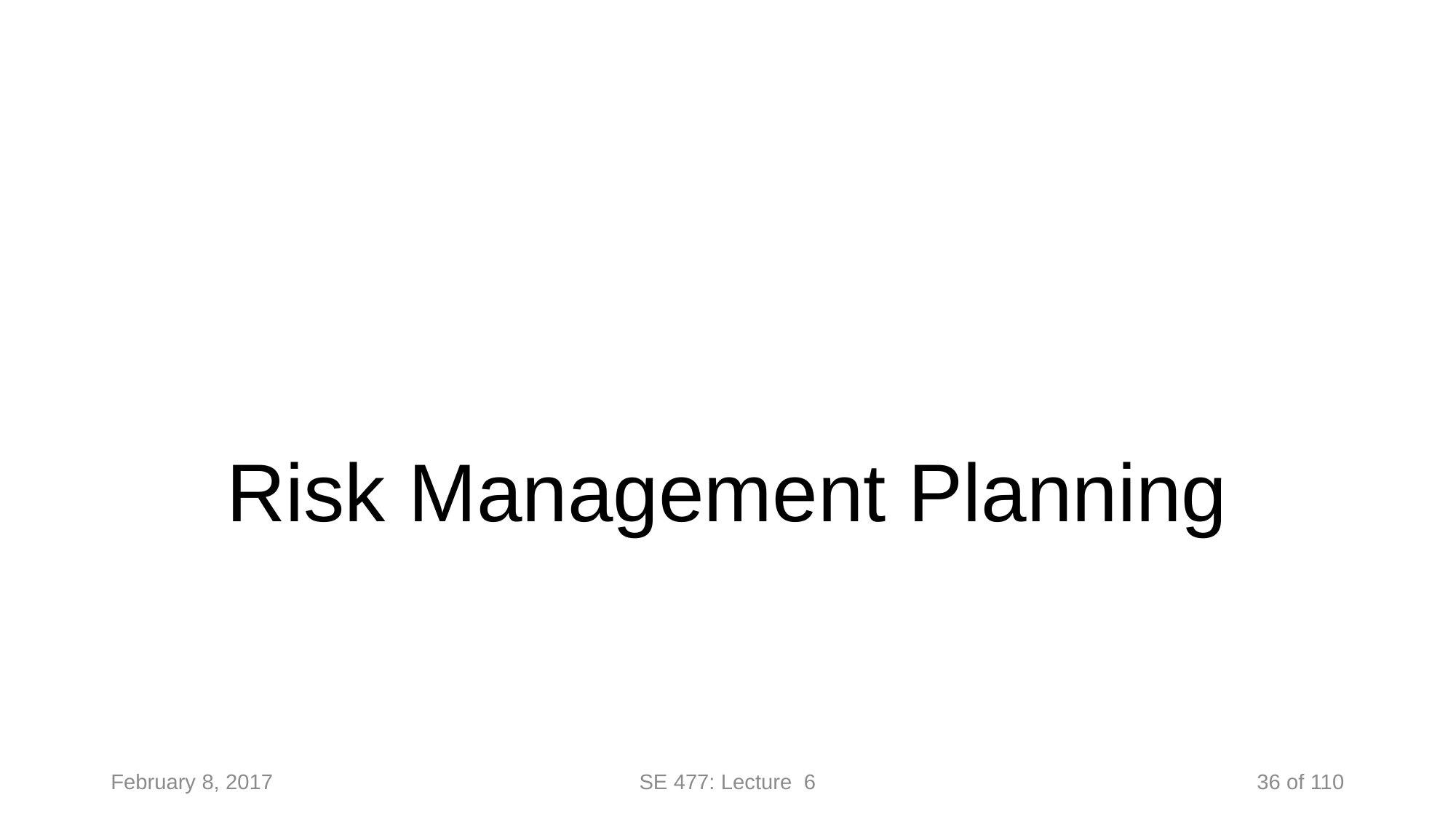

# Risk Management Planning

February 8, 2017
SE 477: Lecture  6
36 of 110